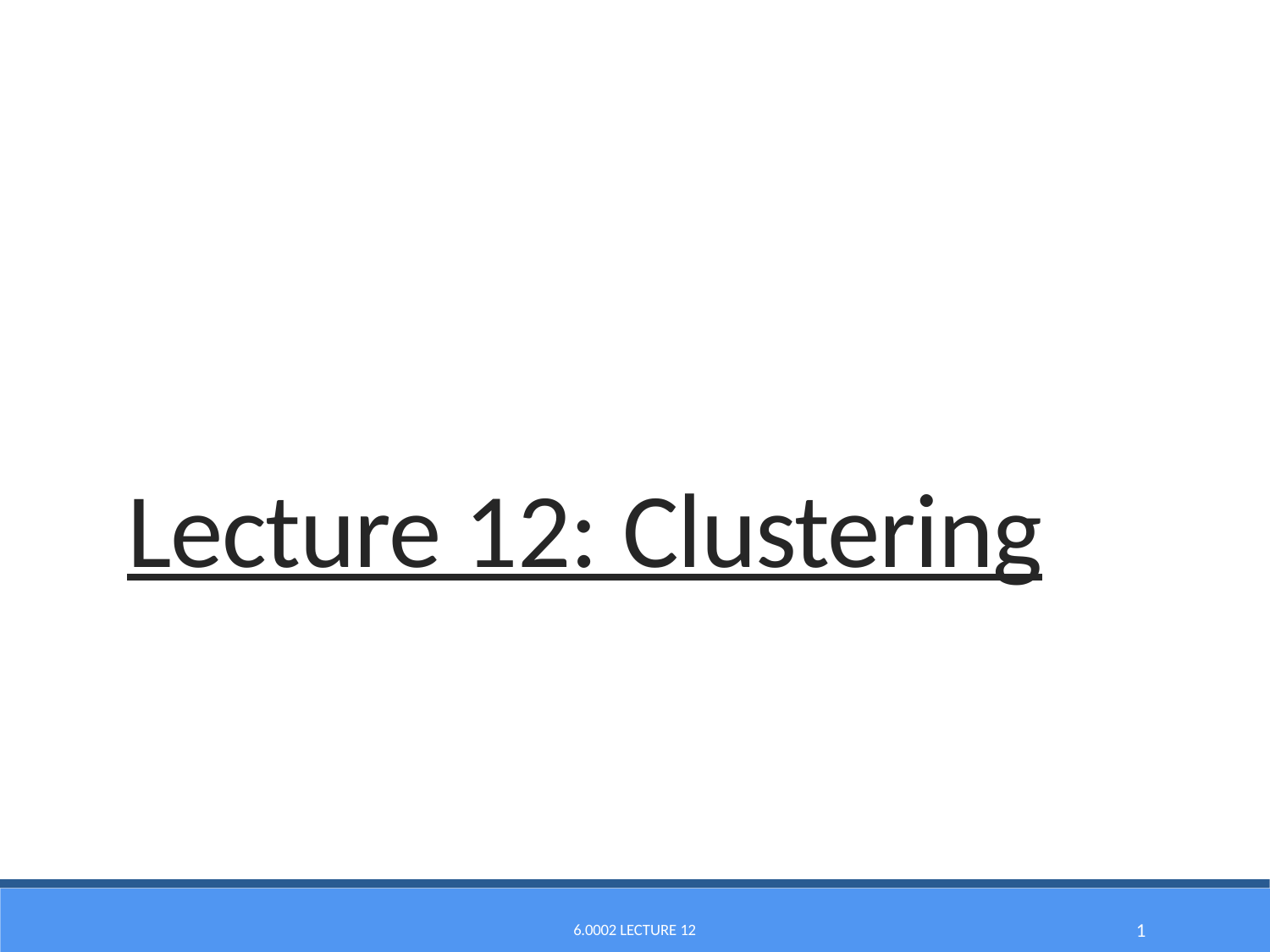

# Lecture 12: Clustering

1
6.0002 LECTURE 12